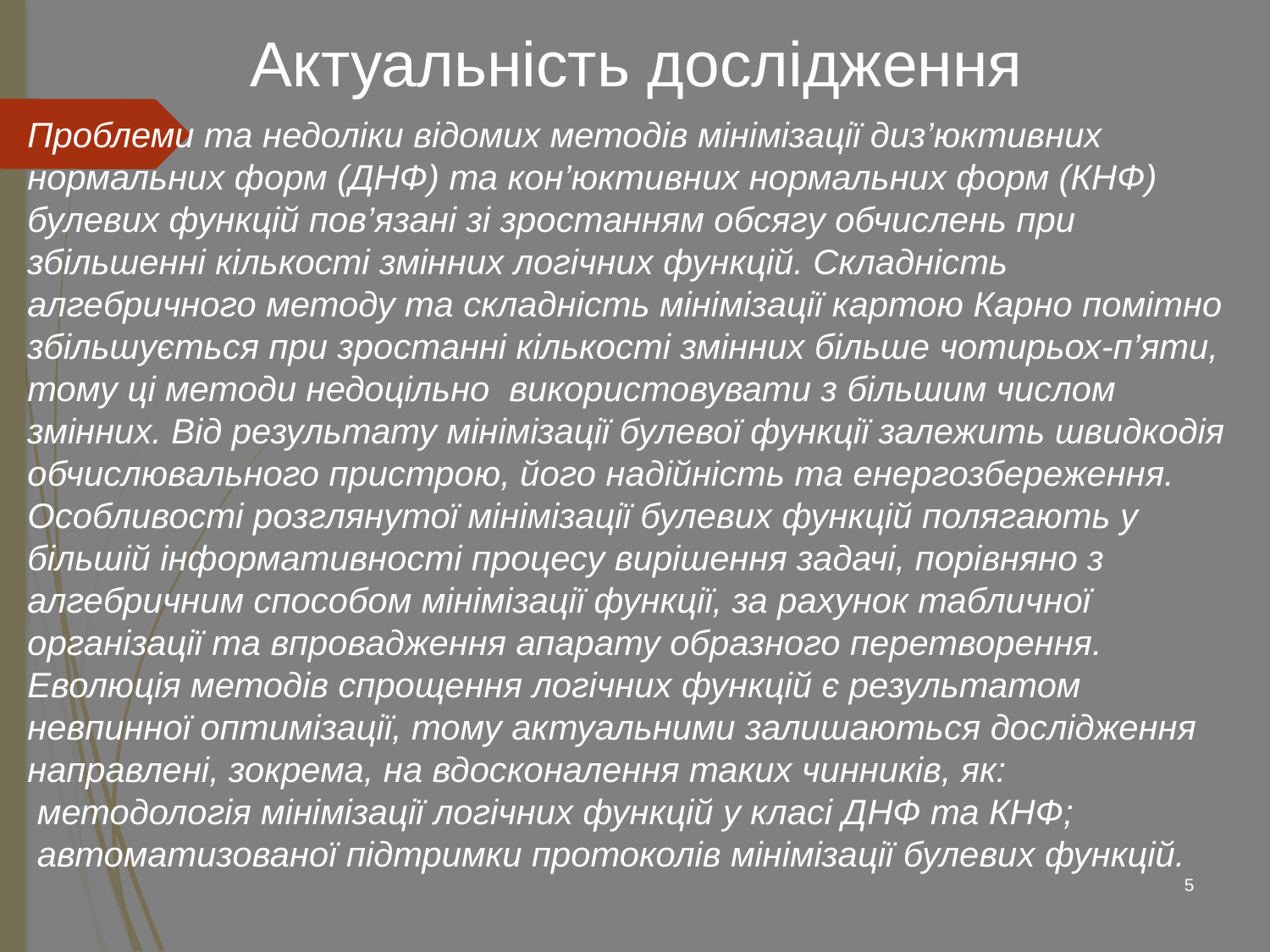

Актуальність дослідження
Проблеми та недоліки відомих методів мінімізації диз’юктивних нормальних форм (ДНФ) та кон’юктивних нормальних форм (КНФ) булевих функцій пов’язані зі зростанням обсягу обчислень при збільшенні кількості змінних логічних функцій. Складність алгебричного методу та складність мінімізації картою Карно помітно збільшується при зростанні кількості змінних більше чотирьох-п’яти, тому ці методи недоцільно  використовувати з більшим числом змінних. Від результату мінімізації булевої функції залежить швидкодія обчислювального пристрою, його надійність та енергозбереження. Особливості розглянутої мінімізації булевих функцій полягають у більшій інформативності процесу вирішення задачі, порівняно з алгебричним способом мінімізації функції, за рахунок табличної організації та впровадження апарату образного перетворення. Еволюція методів спрощення логічних функцій є результатом невпинної оптимізації, тому актуальними залишаються дослідження направлені, зокрема, на вдосконалення таких чинників, як:
­ методологія мінімізації логічних функцій у класі ДНФ та КНФ;
­ автоматизованої підтримки протоколів мінімізації булевих функцій.
5